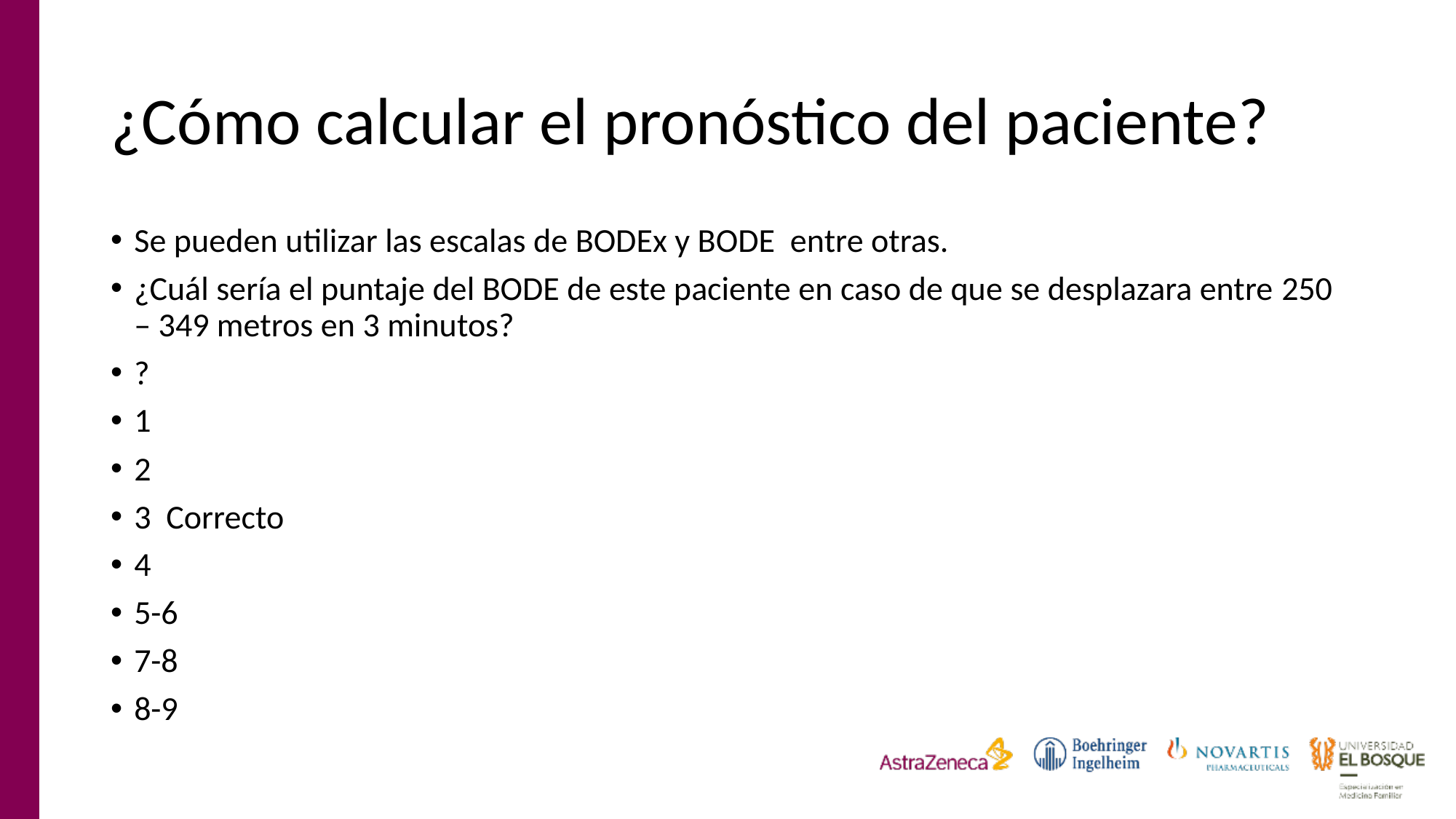

# ¿Cómo calcular el pronóstico del paciente?
Se pueden utilizar las escalas de BODEx y BODE  entre otras.
¿Cuál sería el puntaje del BODE de este paciente en caso de que se desplazara entre 250 – 349 metros en 3 minutos?
?
1
2
3  Correcto
4
5-6
7-8
8-9